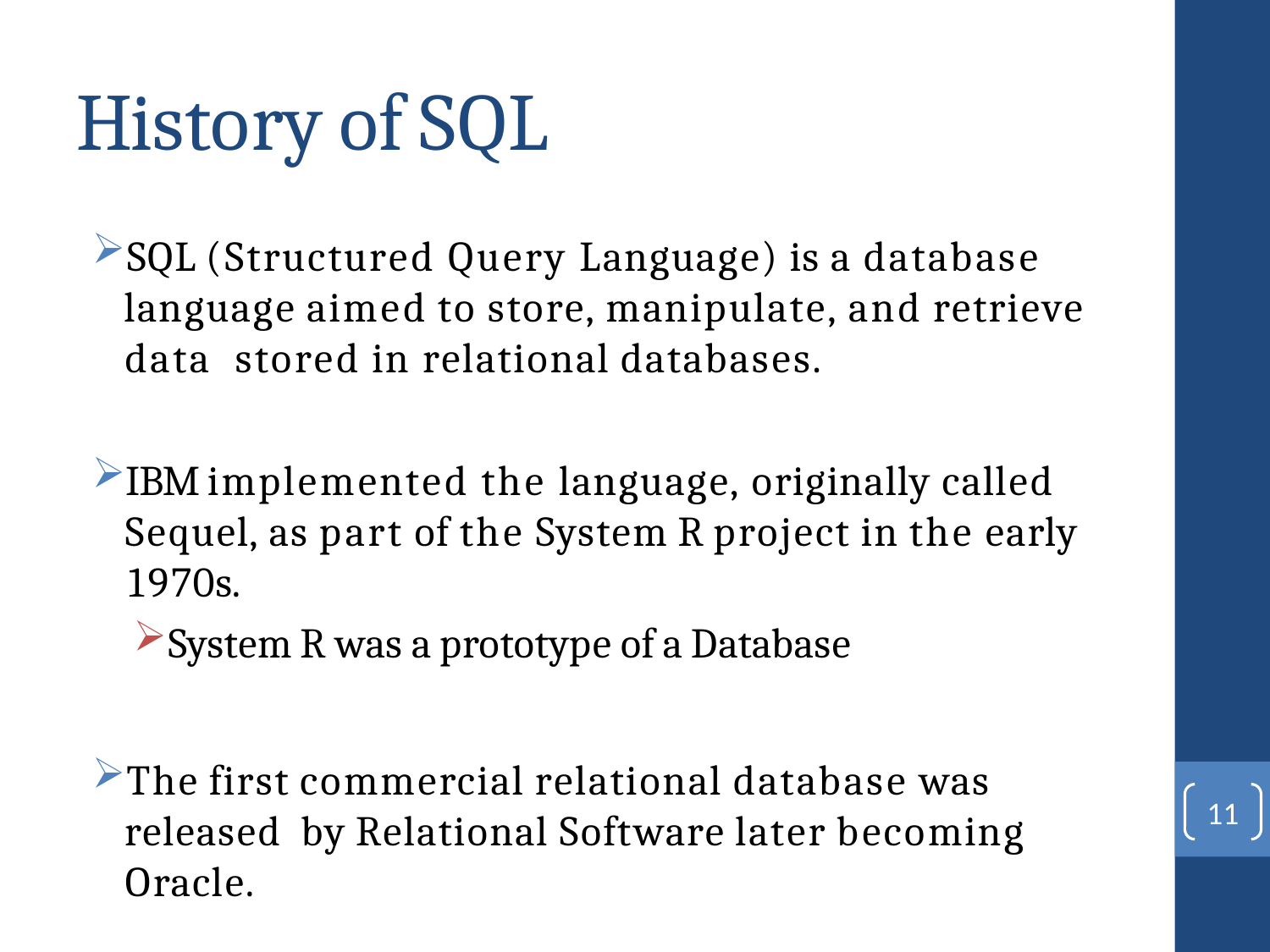

# History of SQL
SQL (Structured Query Language) is a database  language aimed to store, manipulate, and retrieve data  stored in relational databases.

IBM implemented the language, originally called  Sequel, as part of the System R project in the early  1970s.
System R was a prototype of a Database

The first commercial relational database was released  by Relational Software later becoming Oracle.

11